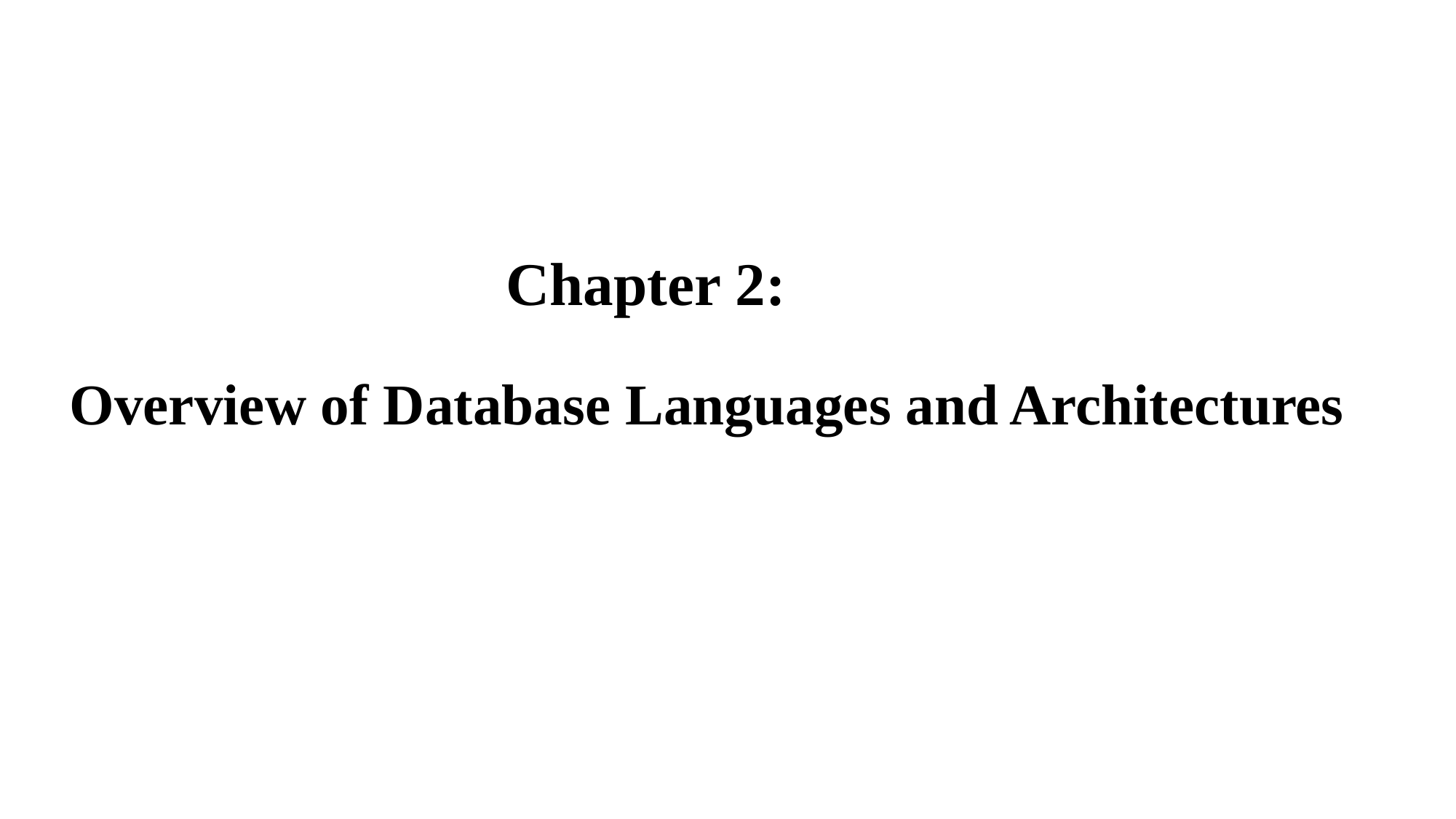

Chapter 2:
Overview of Database Languages and Architectures